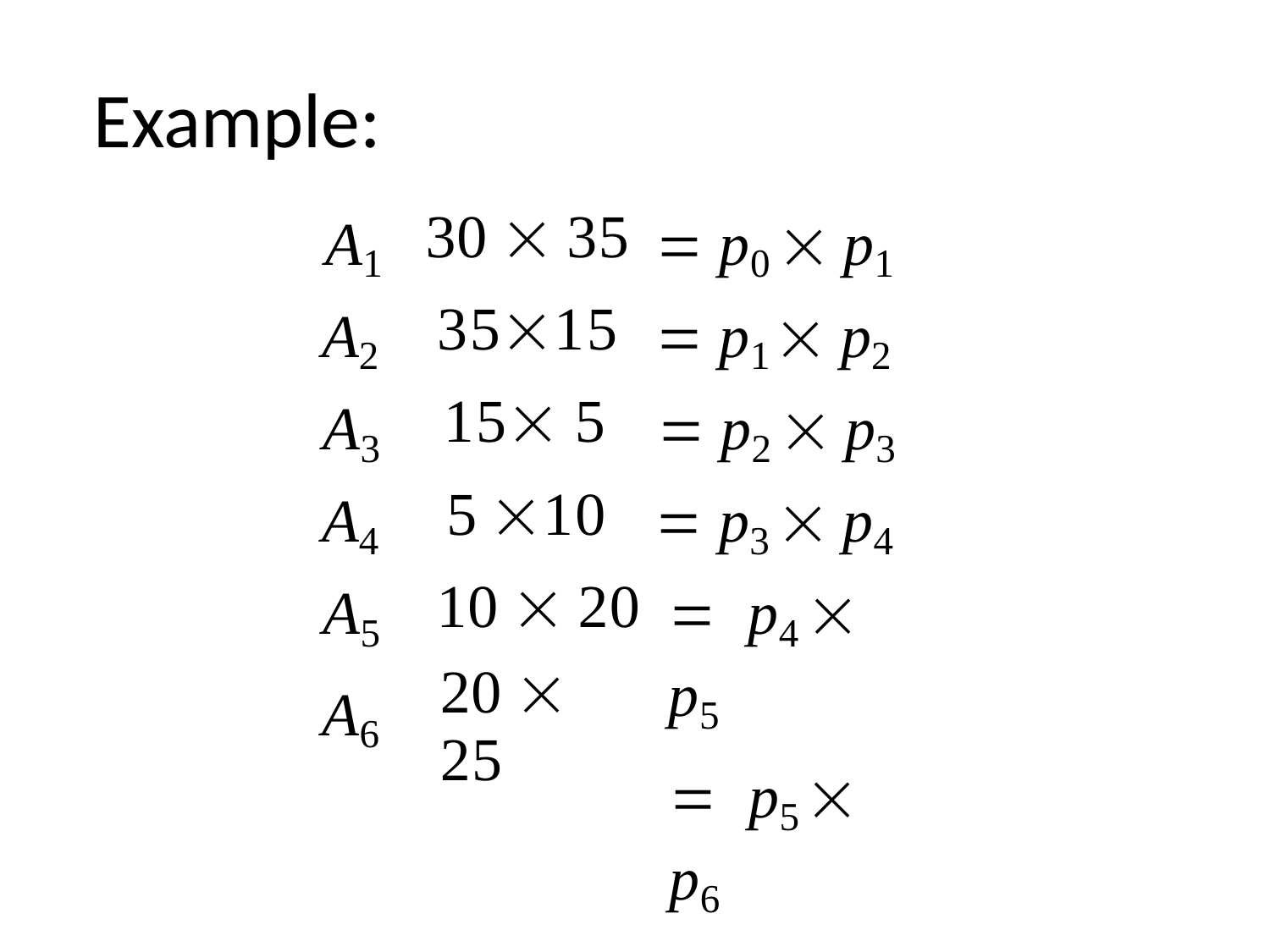

# Example:
| A1 | 30 × 35 | = p0 × p1 |
| --- | --- | --- |
| A2 | 35×15 | = p1 × p2 |
| A3 | 15× 5 | = p2 × p3 |
| A4 | 5 ×10 | = p3 × p4 |
| A5 A6 | 10 × 20 20 × 25 | = p4 × p5 = p5 × p6 |